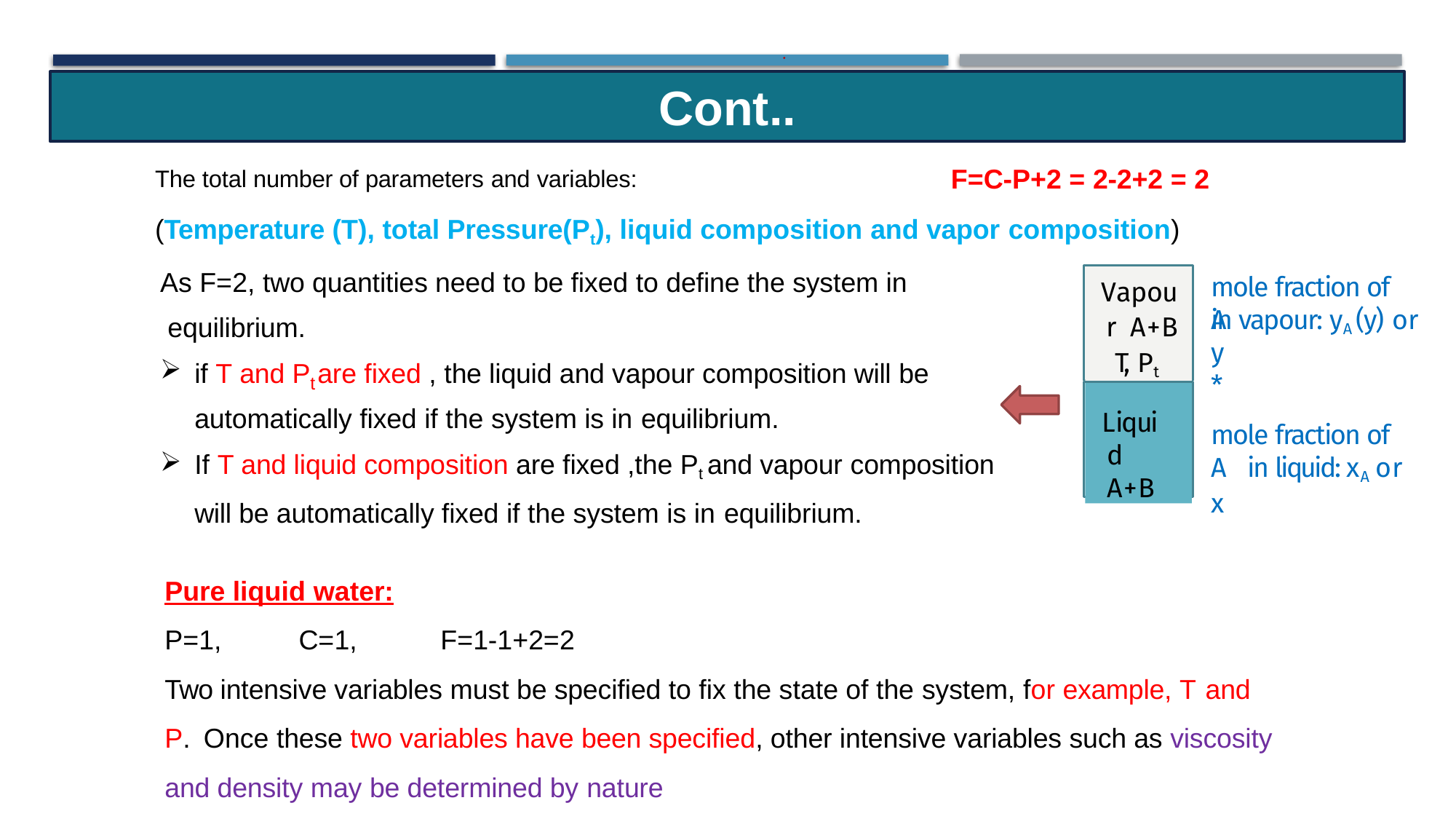

Cont..
The total number of parameters and variables:	F=C-P+2 = 2-2+2 = 2
(Temperature (T), total Pressure(Pt), liquid composition and vapor composition)
As F=2, two quantities need to be fixed to define the system in  equilibrium.

Vapour  A+B  T, Pt
mole fraction of A
in vapour: yA (y) or
y*
if T and P are fixed , the liquid and vapour composition will be
t
automatically fixed if the system is in equilibrium.
If T and liquid composition are fixed ,the Pt and vapour composition
will be automatically fixed if the system is in equilibrium.
Liquid  A+B

mole fraction of A  in liquid: xA or x
Pure liquid water:
P=1,	C=1,	F=1-1+2=2
Two intensive variables must be specified to fix the state of the system, for example, T and
P.	Once these two variables have been specified, other intensive variables such as viscosity  and density may be determined by nature